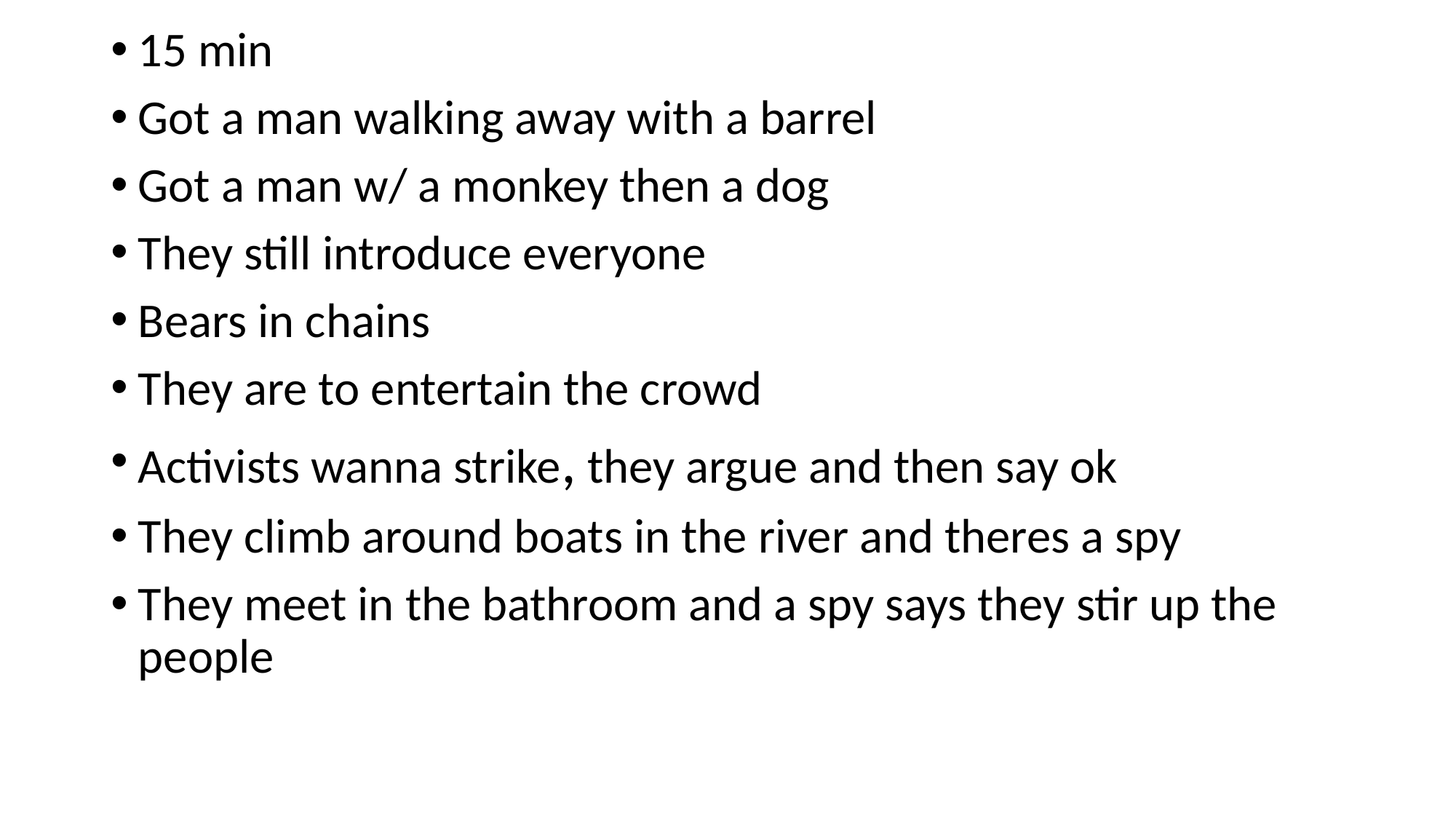

15 min
Got a man walking away with a barrel
Got a man w/ a monkey then a dog
They still introduce everyone
Bears in chains
They are to entertain the crowd
Activists wanna strike, they argue and then say ok
They climb around boats in the river and theres a spy
They meet in the bathroom and a spy says they stir up the people